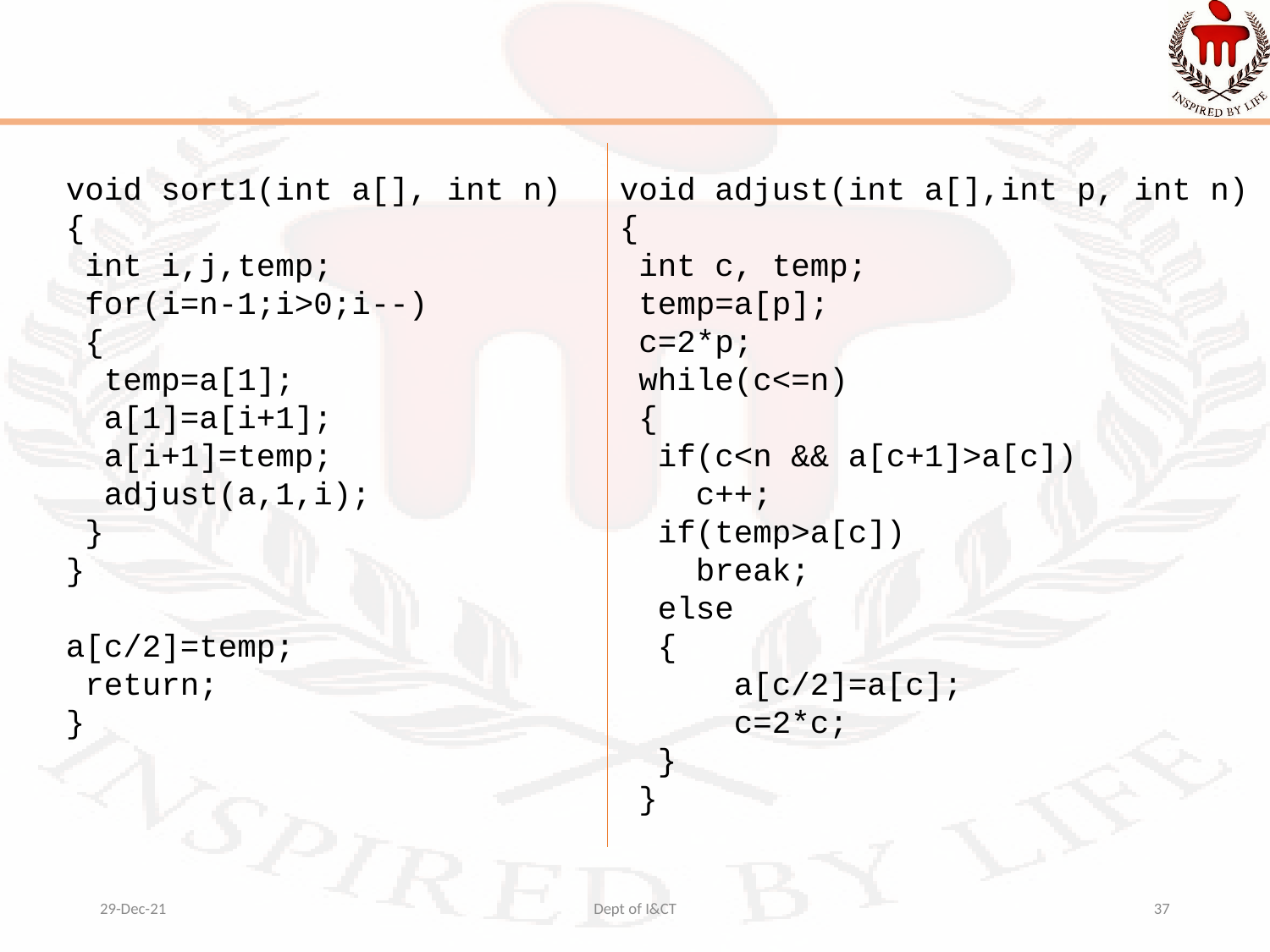

void sort1(int a[], int n)
{
 int i,j,temp;
 for(i=n-1;i>0;i--)
 {
  temp=a[1];
  a[1]=a[i+1];
  a[i+1]=temp;
  adjust(a,1,i);
 }
}

a[c/2]=temp;
 return;
}
void adjust(int a[],int p, int n)
{
 int c, temp;
 temp=a[p];
 c=2*p;
 while(c<=n)
 {
  if(c<n && a[c+1]>a[c])
    c++;
  if(temp>a[c])
    break;
  else
  {
      a[c/2]=a[c];
      c=2*c;
  }
 }
29-Dec-21
Dept of I&CT
37